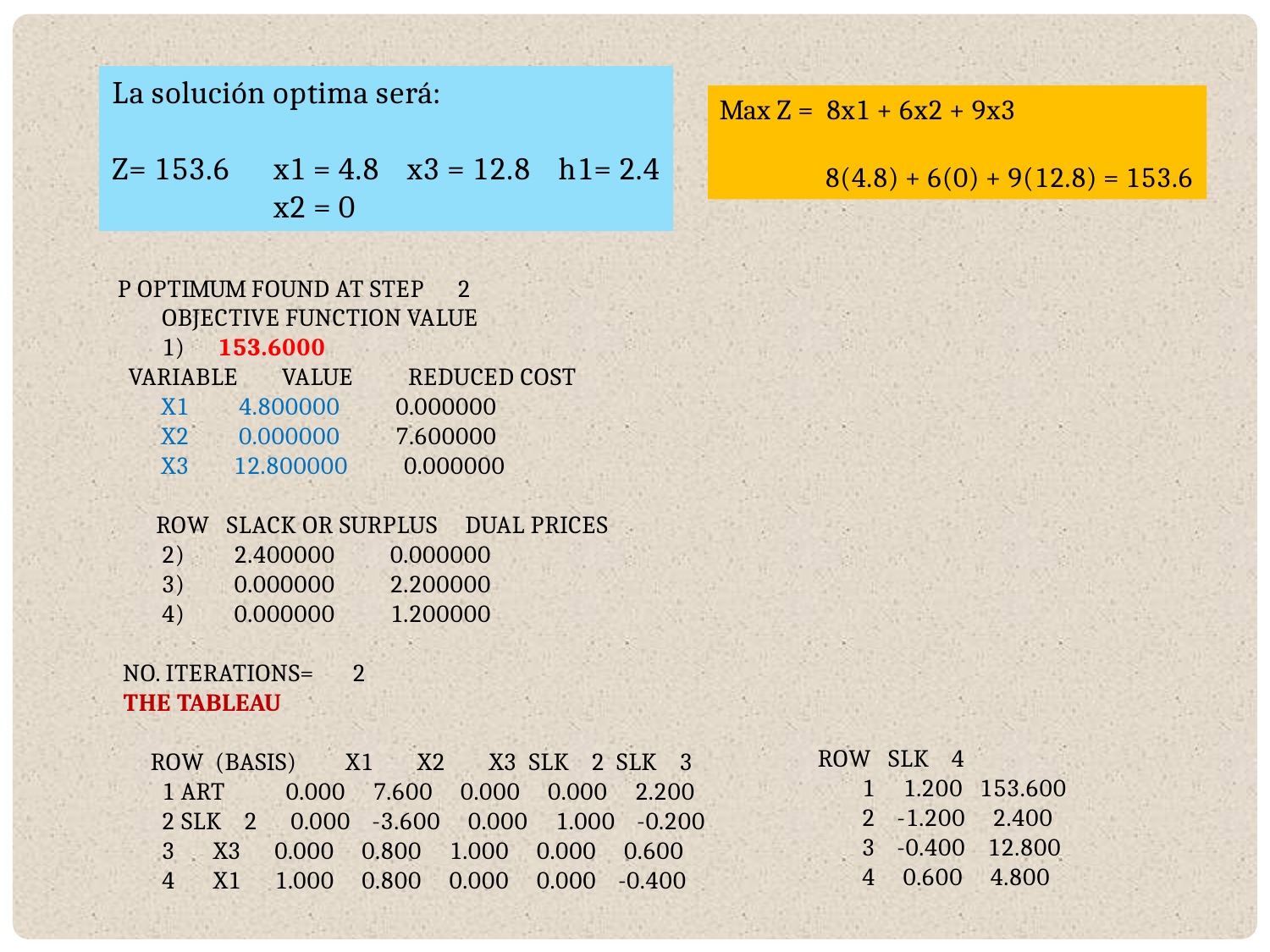

La solución optima será:

Z= 153.6	     x1 = 4.8    x3 = 12.8    h1= 2.4
	     x2 = 0
Max Z =  8x1 + 6x2 + 9x3

                 8(4.8) + 6(0) + 9(12.8) = 153.6
P OPTIMUM FOUND AT STEP      2
        OBJECTIVE FUNCTION VALUE
        1)      153.6000
  VARIABLE        VALUE          REDUCED COST
        X1         4.800000          0.000000
        X2         0.000000          7.600000
        X3        12.800000          0.000000

       ROW   SLACK OR SURPLUS     DUAL PRICES
        2)         2.400000          0.000000
        3)         0.000000          2.200000
        4)         0.000000          1.200000

 NO. ITERATIONS=       2
 THE TABLEAU

      ROW  (BASIS)         X1        X2        X3  SLK    2  SLK    3
        1 ART           0.000     7.600     0.000     0.000     2.200
        2 SLK    2      0.000    -3.600     0.000     1.000    -0.200
        3       X3      0.000     0.800     1.000     0.000     0.600
        4       X1      1.000     0.800     0.000     0.000    -0.400
ROW   SLK    4
        1     1.200   153.600
        2    -1.200     2.400
        3    -0.400    12.800
        4     0.600     4.800